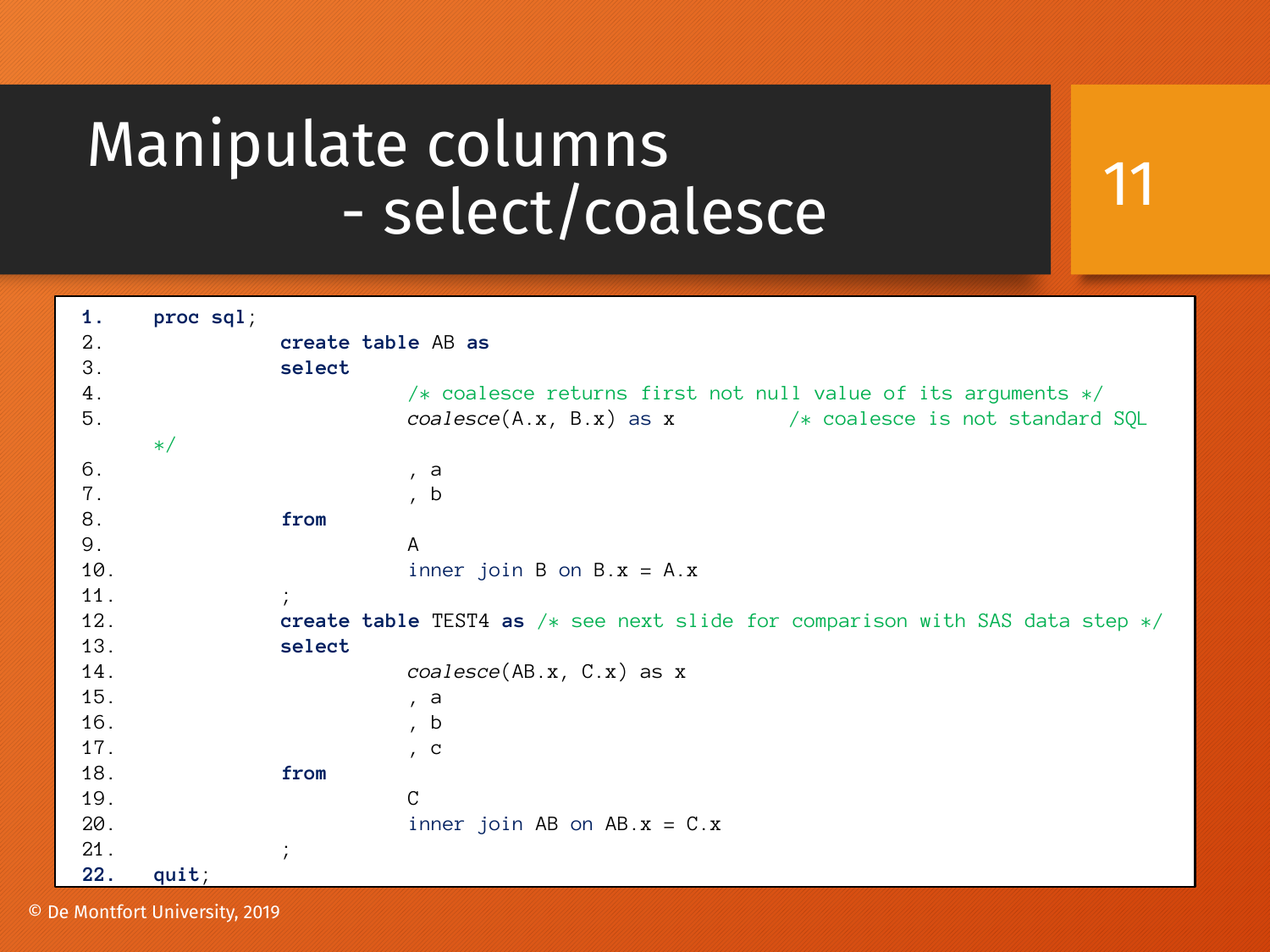

# Manipulate columns - select/coalesce
11
proc sql;
	create table AB as
	select
		/* coalesce returns first not null value of its arguments */
		coalesce(A.x, B.x) as x 	/* coalesce is not standard SQL */
		, a
		, b
	from
		A
		inner join B on B.x = A.x
	;
	create table TEST4 as /* see next slide for comparison with SAS data step */
	select
		coalesce(AB.x, C.x) as x
		, a
		, b
		, c
	from
		C
		inner join AB on AB.x = C.x
	;
quit;
© De Montfort University, 2019